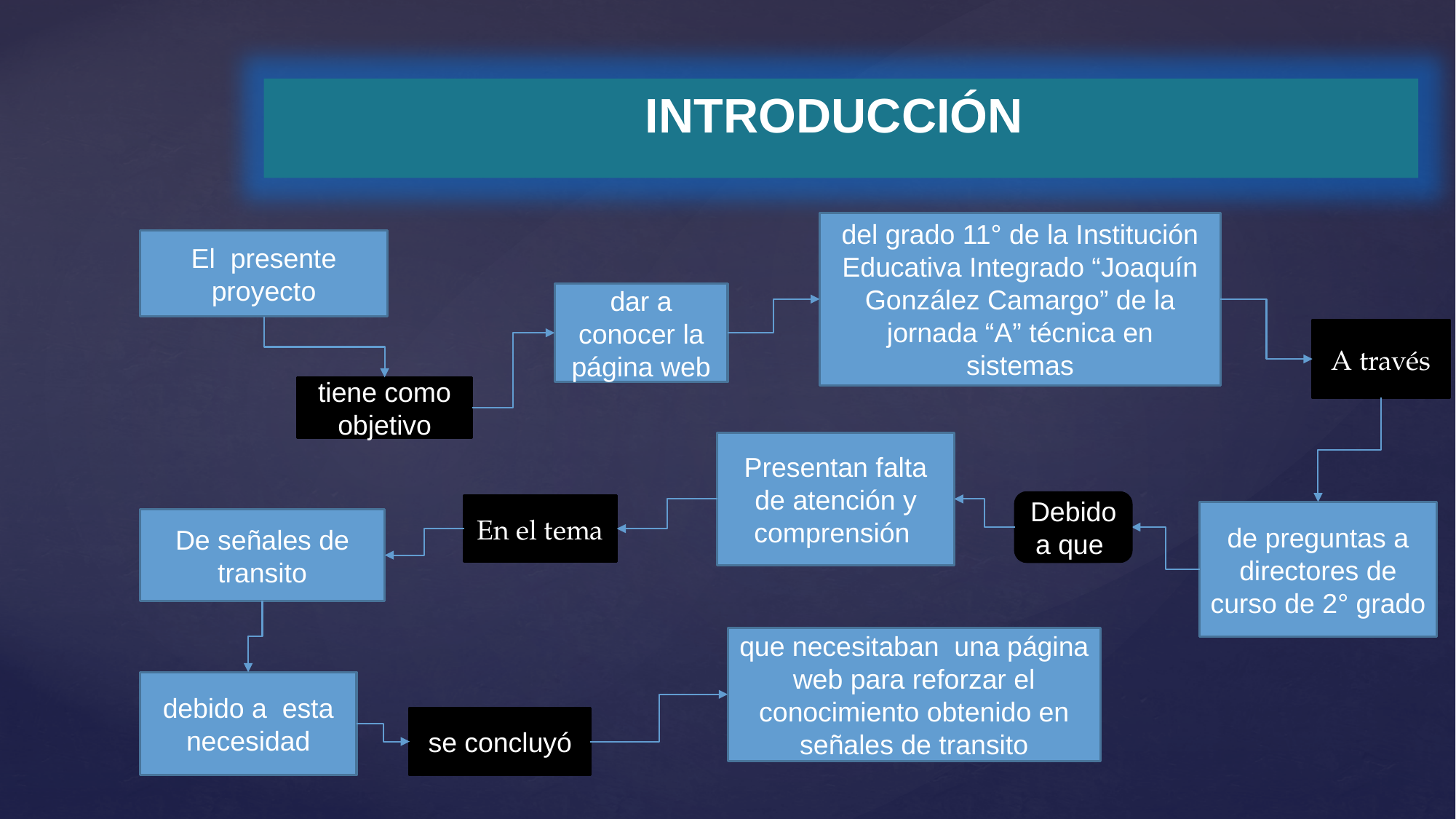

INTRODUCCIÓN
del grado 11° de la Institución Educativa Integrado “Joaquín González Camargo” de la jornada “A” técnica en sistemas
El  presente proyecto
dar a conocer la página web
A través
tiene como objetivo
Presentan falta de atención y comprensión
Debido a que
En el tema
de preguntas a directores de curso de 2° grado
De señales de transito
que necesitaban  una página web para reforzar el conocimiento obtenido en señales de transito
debido a  esta necesidad
se concluyó